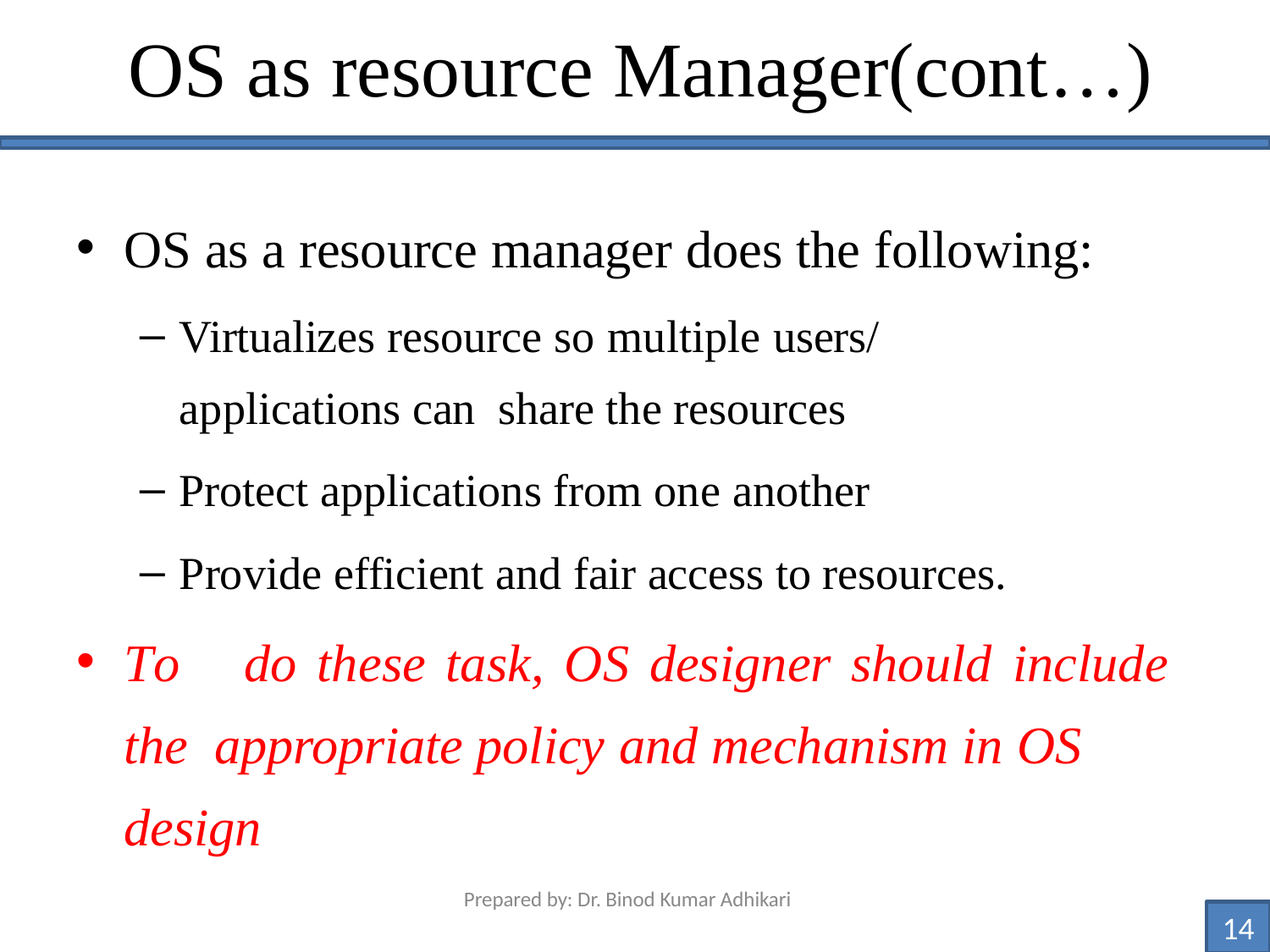

# OS as resource Manager(cont…)
OS as a resource manager does the following:
Virtualizes resource so multiple users/	applications can  share the resources
Protect applications from one another
Provide efficient and fair access to resources.
To	do	these	task,	OS	designer	should	include	the  appropriate policy and mechanism in OS design
Prepared by: Dr. Binod Kumar Adhikari